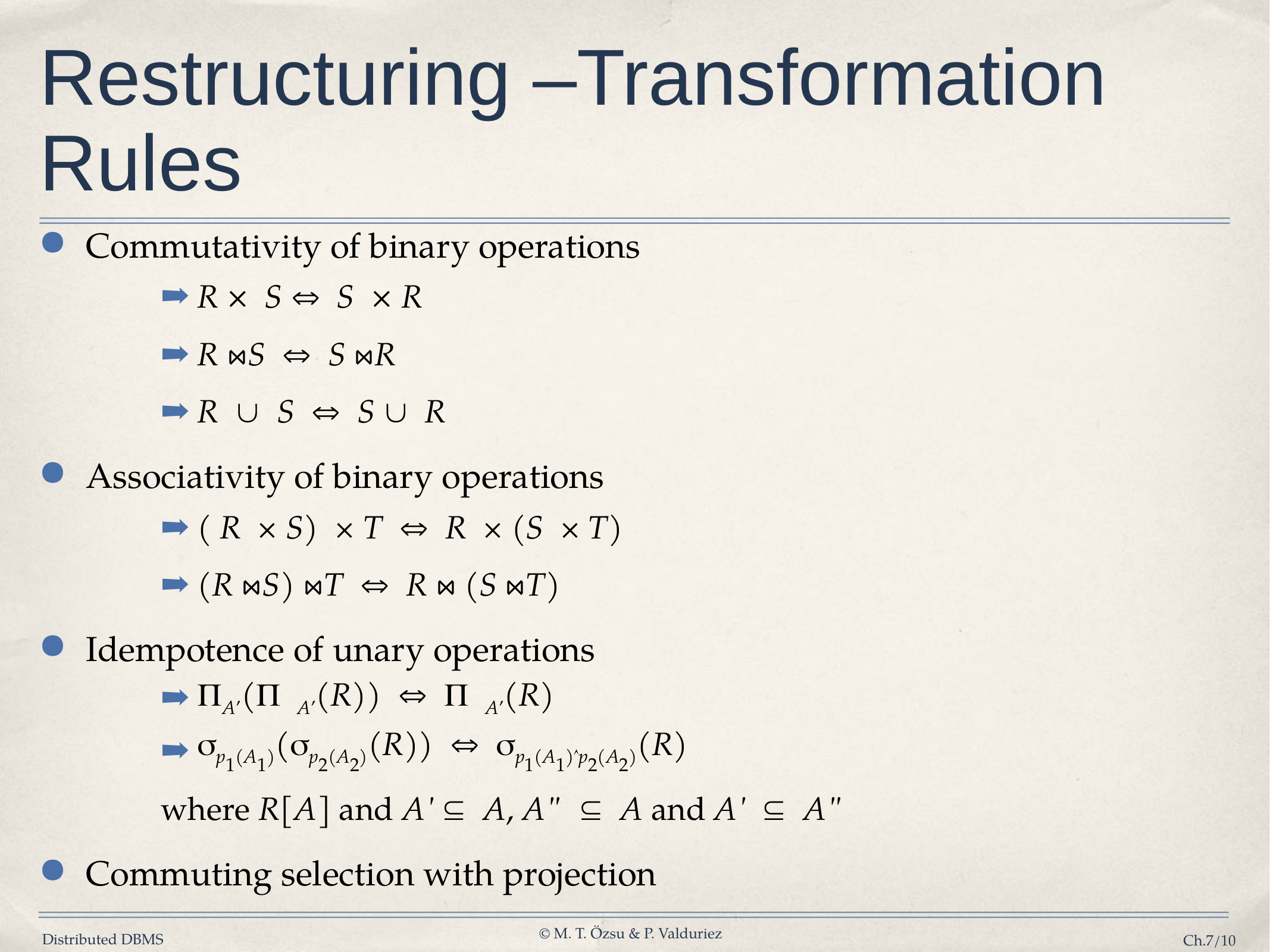

# Restructuring –Transformation Rules
Commutativity of binary operations
R × S ⇔ S × R
R ⋈S ⇔ S ⋈R
R ∪ S ⇔ S ∪ R
Associativity of binary operations
( R × S) × T ⇔ R × (S × T)
(R ⋈S) ⋈T ⇔ R ⋈ (S ⋈T)
Idempotence of unary operations
ΠA’(Π A’(R)) ⇔ Π A’(R)
σp1(A1)(σp2(A2)(R)) ⇔ σp1(A1)∧p2(A2)(R)
where R[A] and A' ⊆ A, A" ⊆ A and A' ⊆ A"
Commuting selection with projection